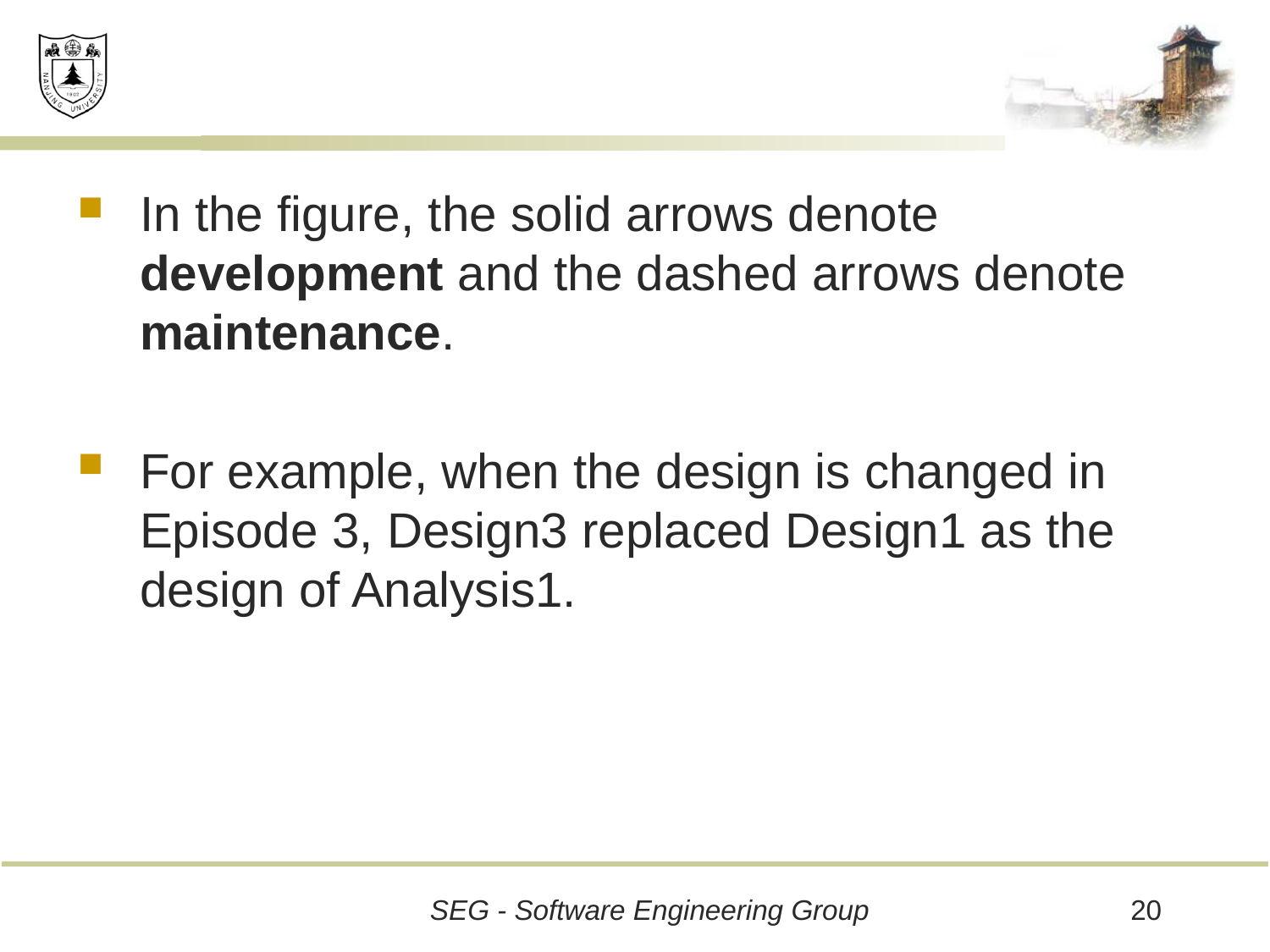

#
In the figure, the solid arrows denote development and the dashed arrows denote maintenance.

For example, when the design is changed in Episode 3, Design3 replaced Design1 as the design of Analysis1.

20
SEG - Software Engineering Group